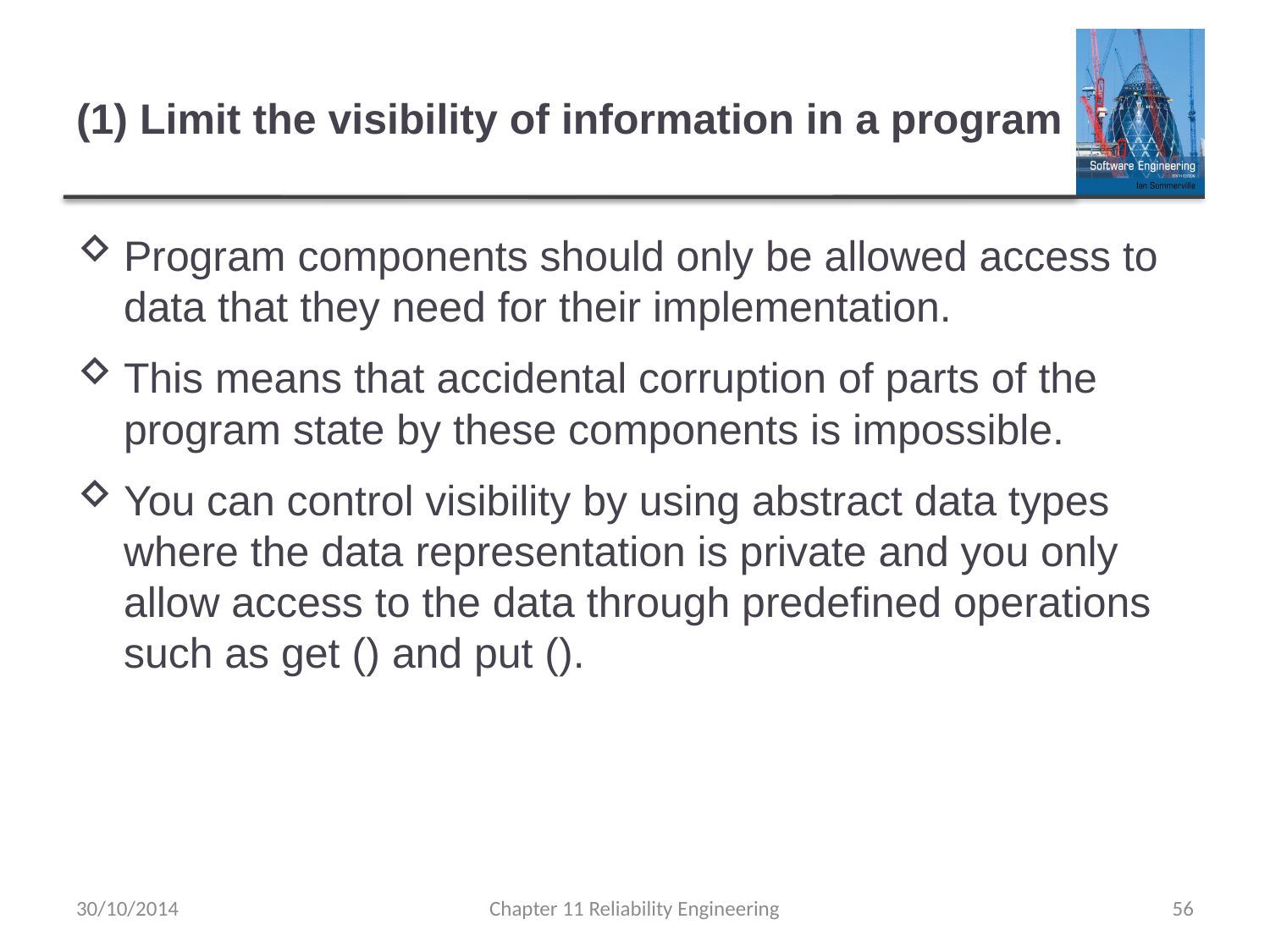

# (1) Limit the visibility of information in a program
Program components should only be allowed access to data that they need for their implementation.
This means that accidental corruption of parts of the program state by these components is impossible.
You can control visibility by using abstract data types where the data representation is private and you only allow access to the data through predefined operations such as get () and put ().
30/10/2014
Chapter 11 Reliability Engineering
56